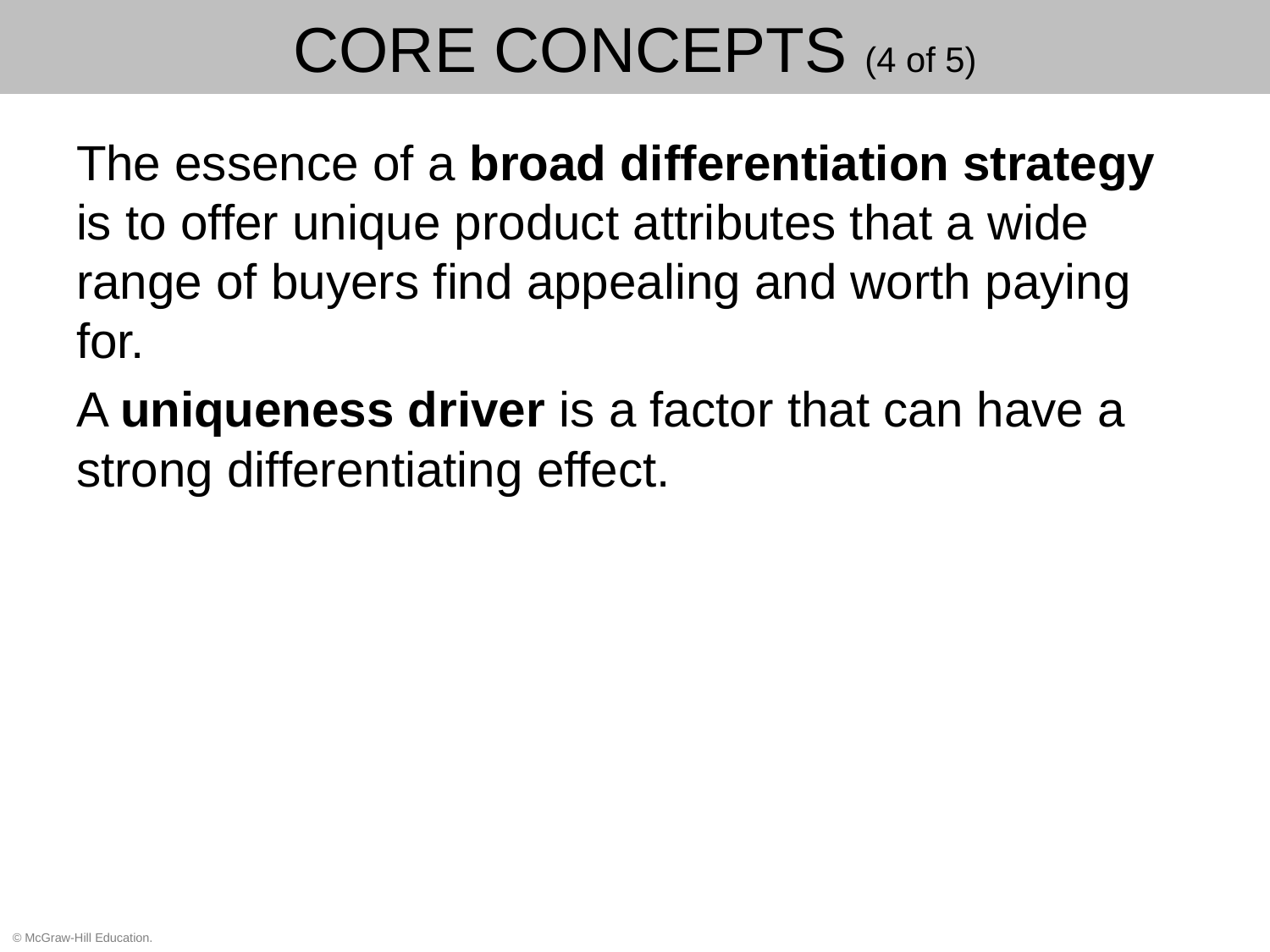

# Core Concepts (4 of 5)
The essence of a broad differentiation strategy is to offer unique product attributes that a wide range of buyers find appealing and worth paying for.
A uniqueness driver is a factor that can have a strong differentiating effect.